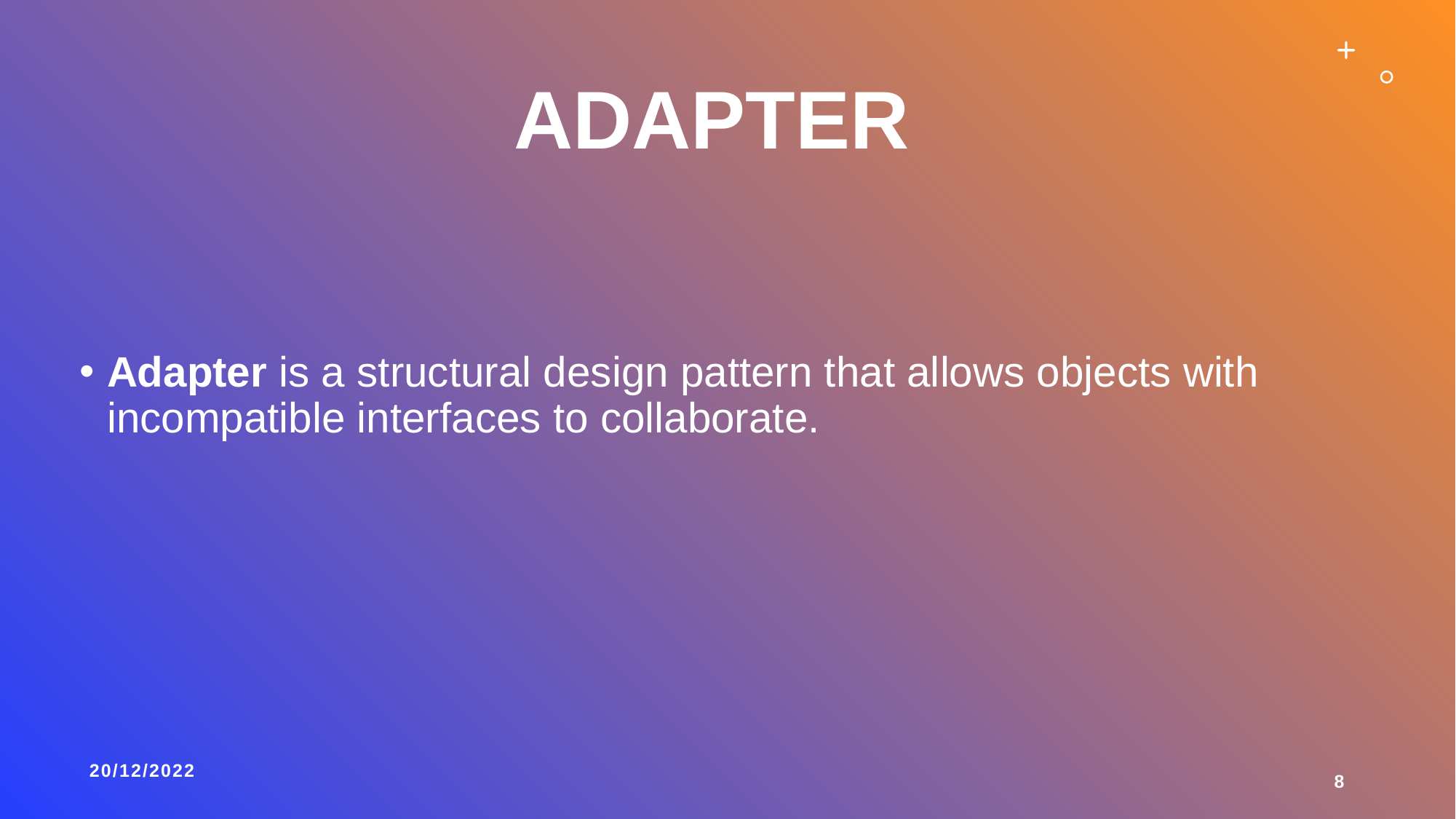

# Adapter

Adapter is a structural design pattern that allows objects with incompatible interfaces to collaborate.
20/12/2022

8